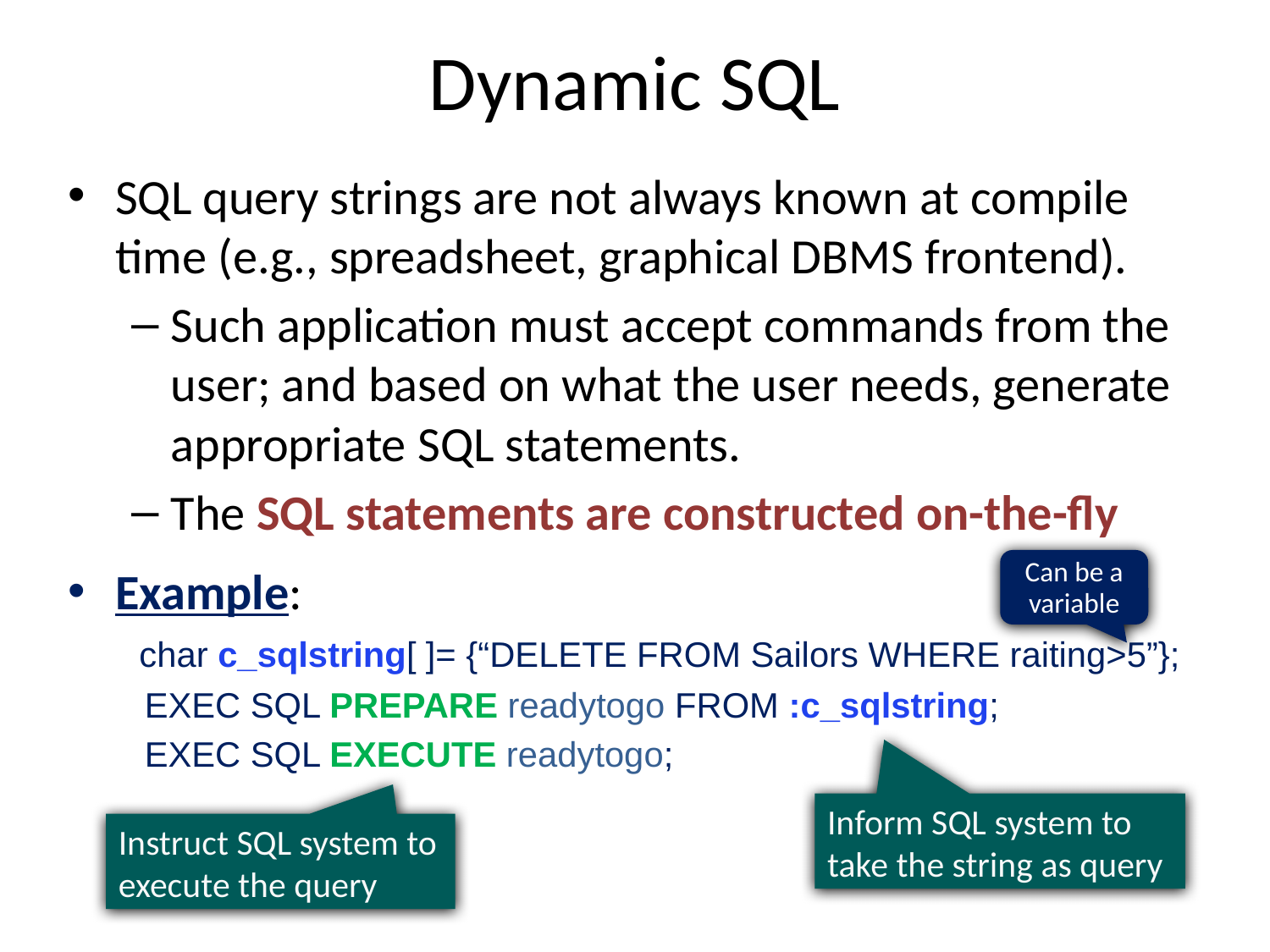

# Dynamic SQL
SQL query strings are not always known at compile time (e.g., spreadsheet, graphical DBMS frontend).
Such application must accept commands from the user; and based on what the user needs, generate appropriate SQL statements.
The SQL statements are constructed on-the-fly
Example:
	  char c_sqlstring[ ]= {“DELETE FROM Sailors WHERE raiting>5”};
	   EXEC SQL PREPARE readytogo FROM :c_sqlstring;
	   EXEC SQL EXECUTE readytogo;
Can be a variable
Inform SQL system to take the string as query
Instruct SQL system to execute the query